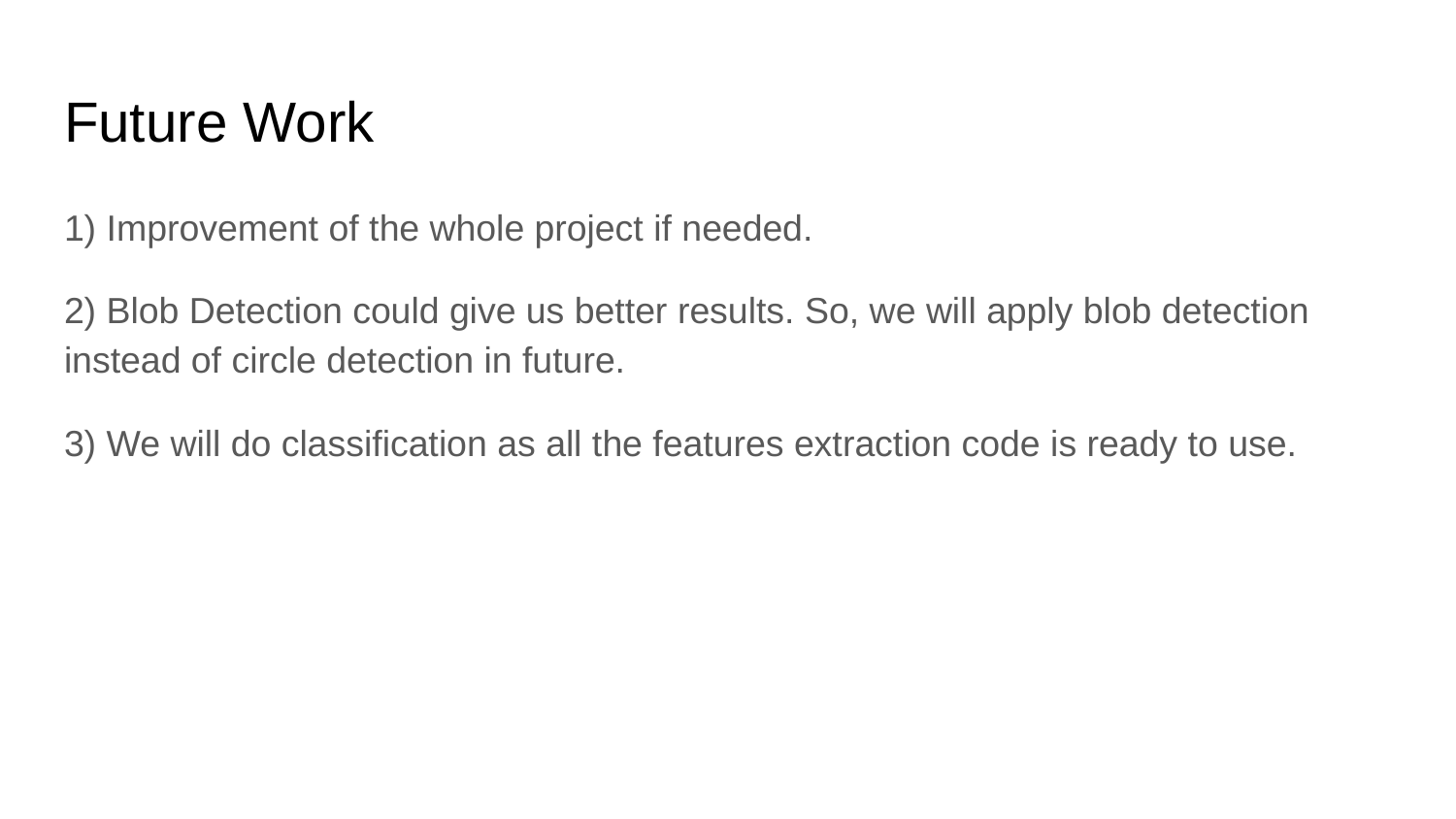

# Future Work
1) Improvement of the whole project if needed.
2) Blob Detection could give us better results. So, we will apply blob detection instead of circle detection in future.
3) We will do classification as all the features extraction code is ready to use.